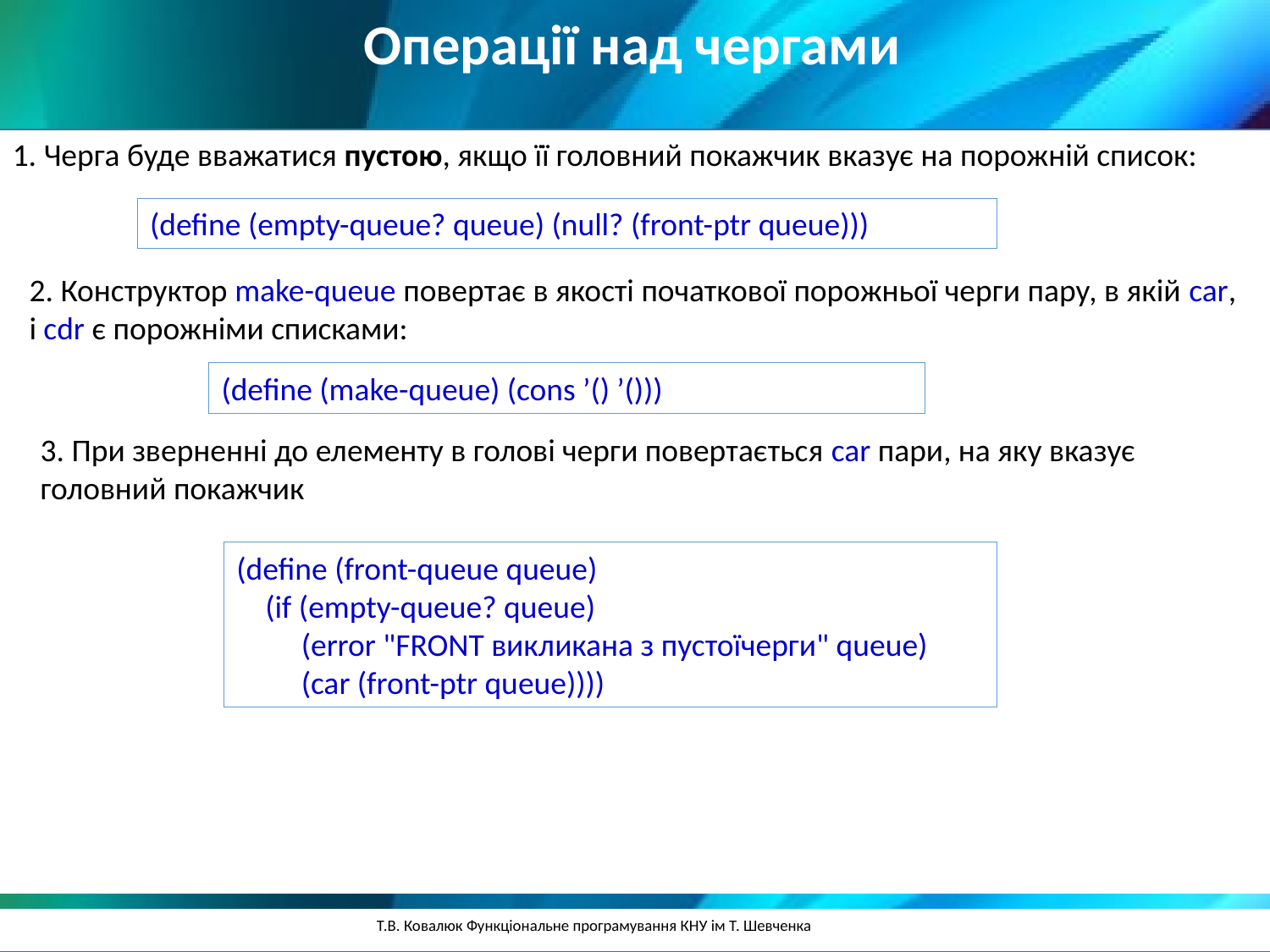

Операції над чергами
1. Черга буде вважатися пустою, якщо її головний покажчик вказує на порожній список:
(define (empty-queue? queue) (null? (front-ptr queue)))
2. Конструктор make-queue повертає в якості початкової порожньої черги пару, в якій car, і cdr є порожніми списками:
(define (make-queue) (cons ’() ’()))
3. При зверненні до елементу в голові черги повертається car пари, на яку вказує головний покажчик
(define (front-queue queue)
    (if (empty-queue? queue)
         (error "FRONT викликана з пустоїчерги" queue)
         (car (front-ptr queue))))